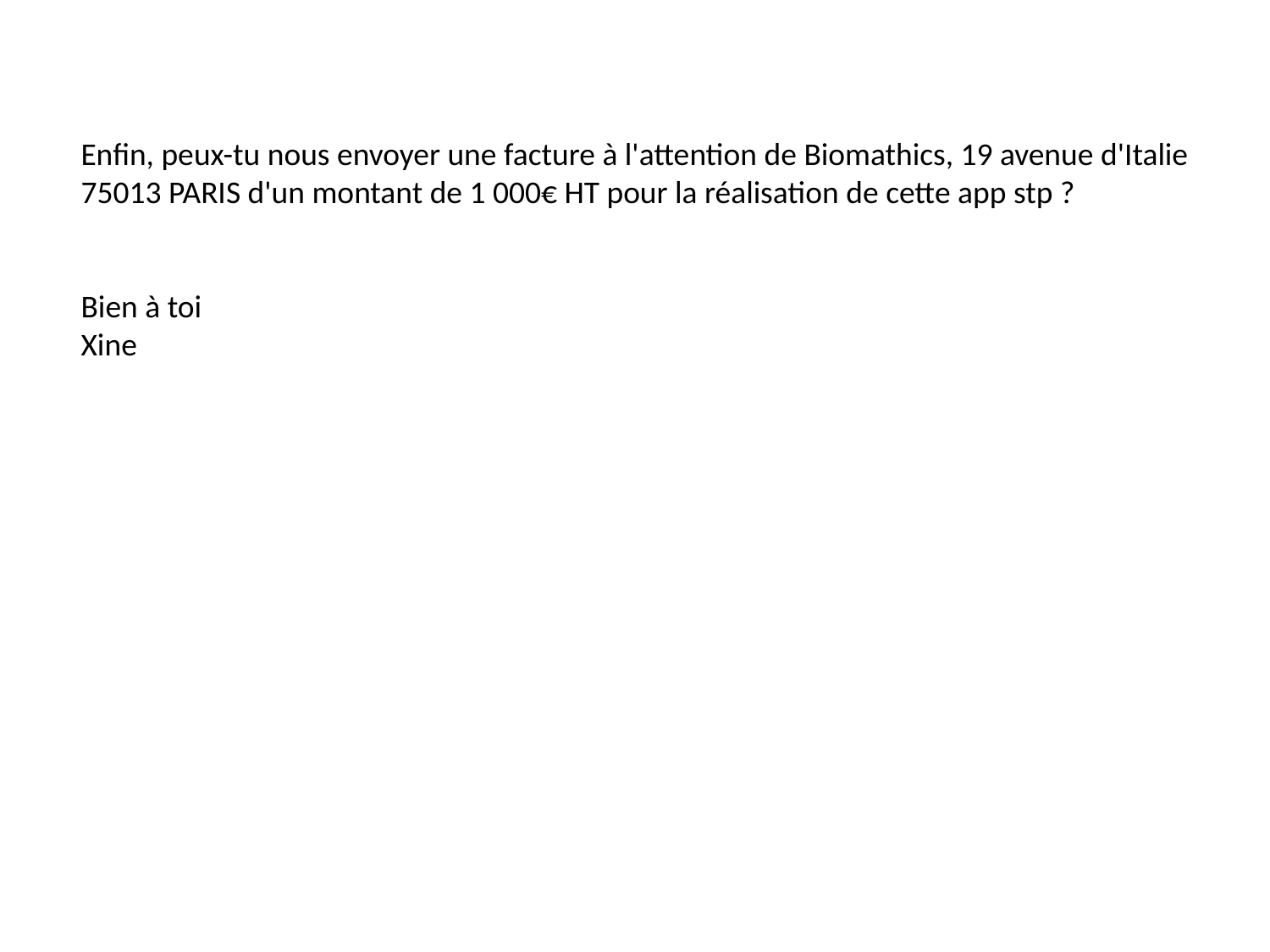

Enfin, peux-tu nous envoyer une facture à l'attention de Biomathics, 19 avenue d'Italie 75013 PARIS d'un montant de 1 000€ HT pour la réalisation de cette app stp ?

Bien à toi
Xine